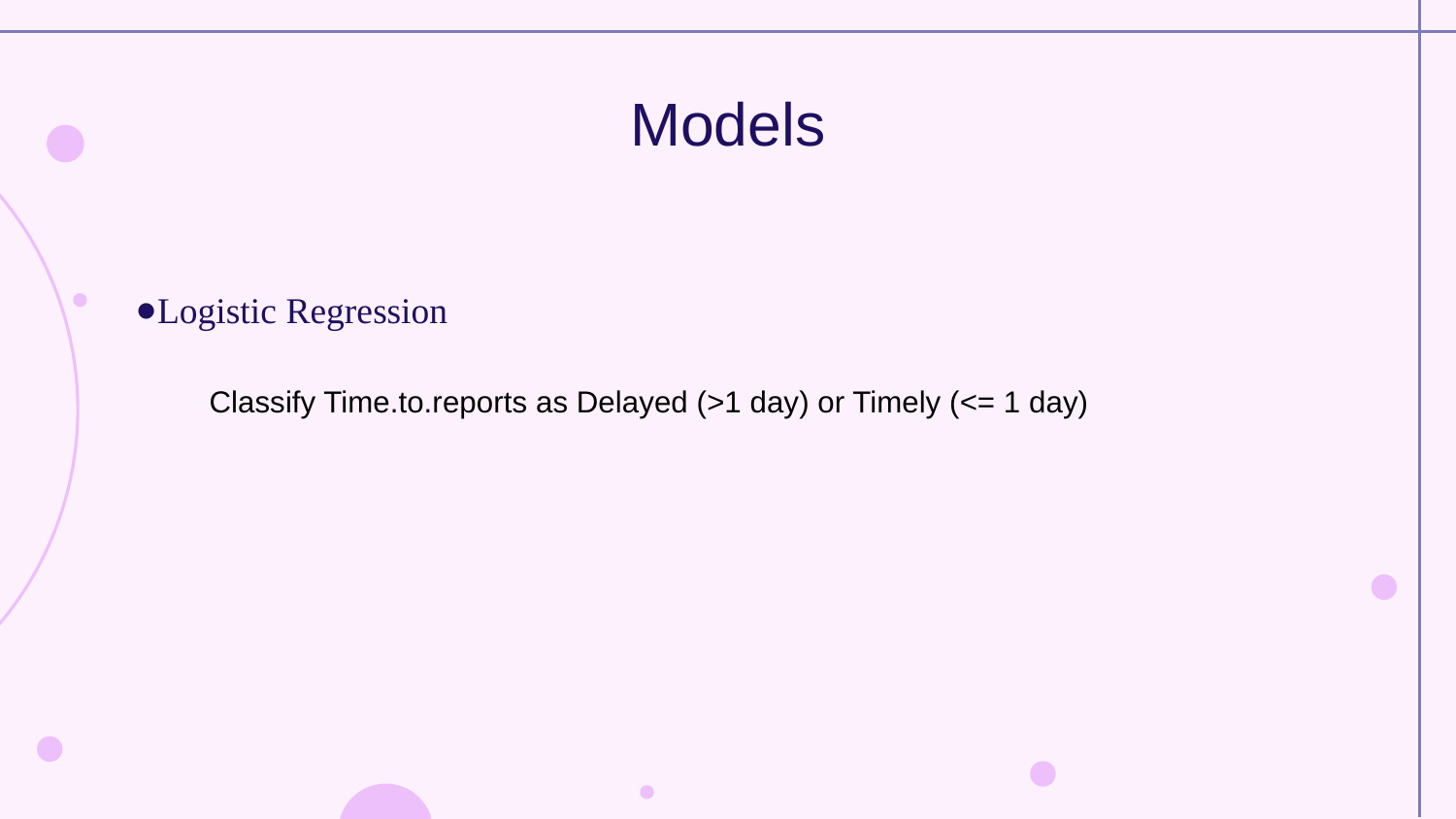

# Models

Logistic Regression

Classify Time.to.reports as Delayed (>1 day) or Timely (<= 1 day)